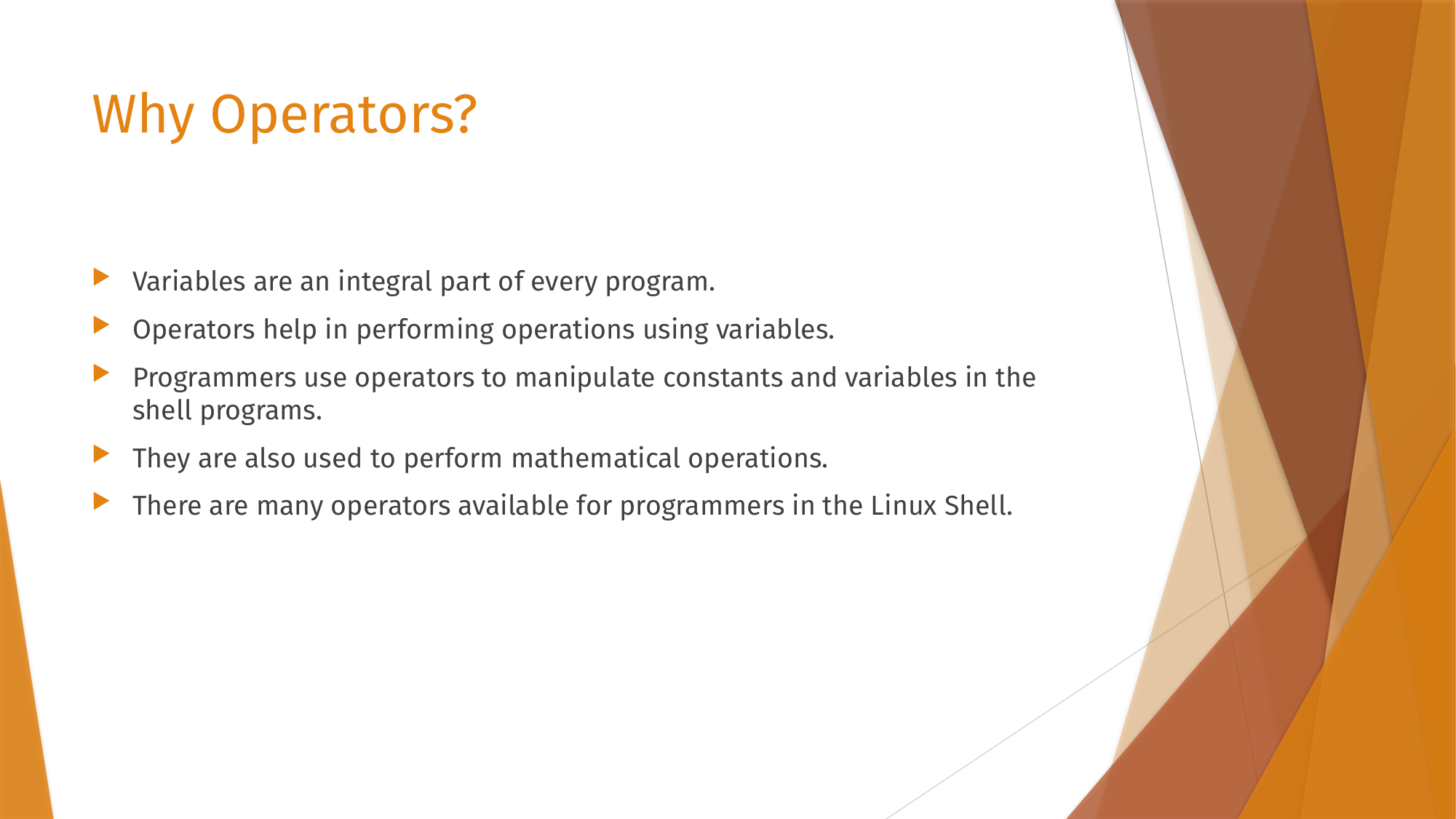

# Why Operators?
Variables are an integral part of every program.
Operators help in performing operations using variables.
Programmers use operators to manipulate constants and variables in the shell programs.
They are also used to perform mathematical operations.
There are many operators available for programmers in the Linux Shell.